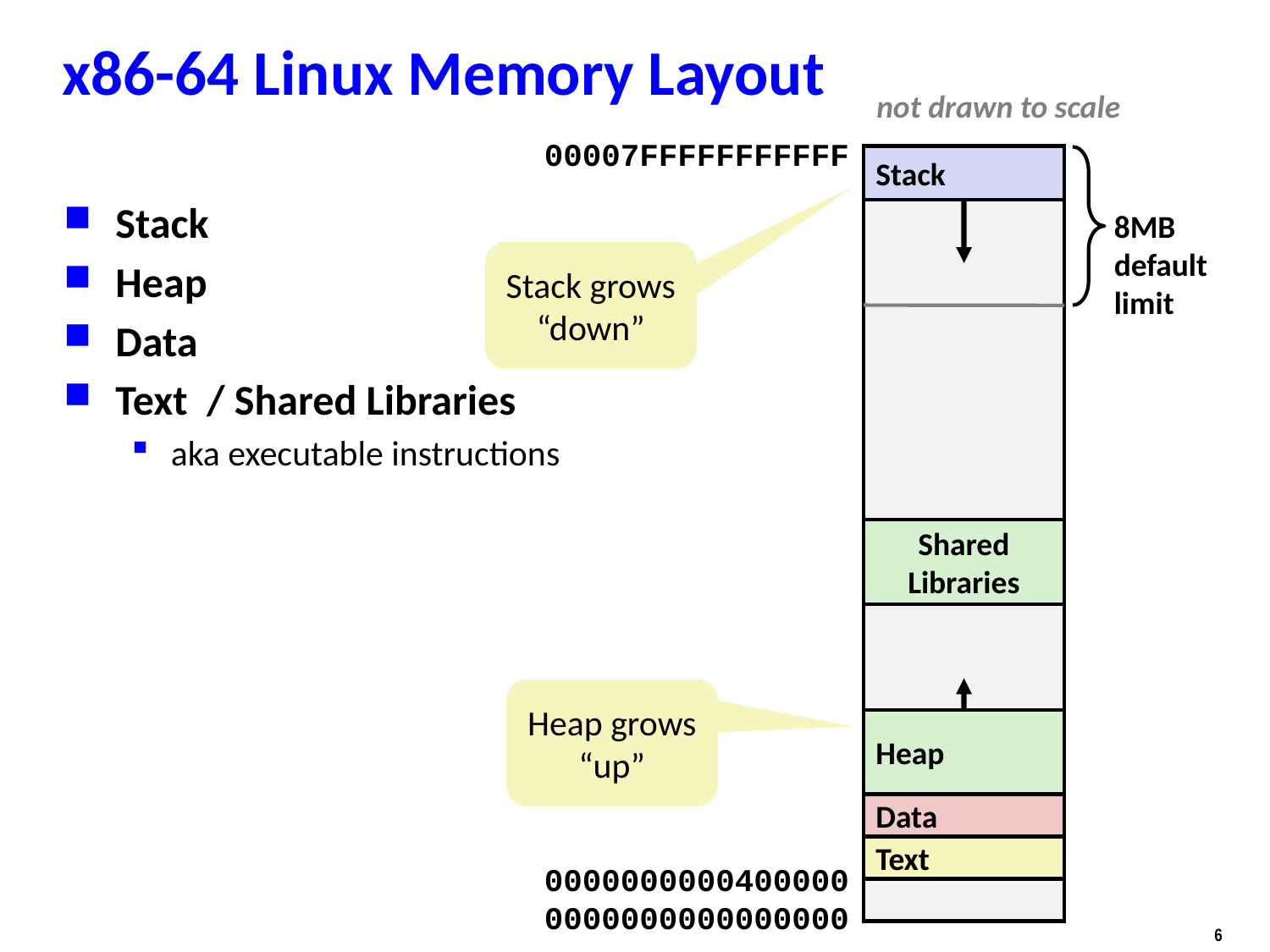

# x86-64 Linux Memory Layout
not drawn to scale
00007FFFFFFFFFFF

Stack

Stack
Heap
Data
Text  / Shared Libraries
aka executable instructions

8MB
default
limit
Stack grows “down”
Shared
Libraries

Heap grows “up”
Heap
Data
Text
0000000000400000
0000000000000000